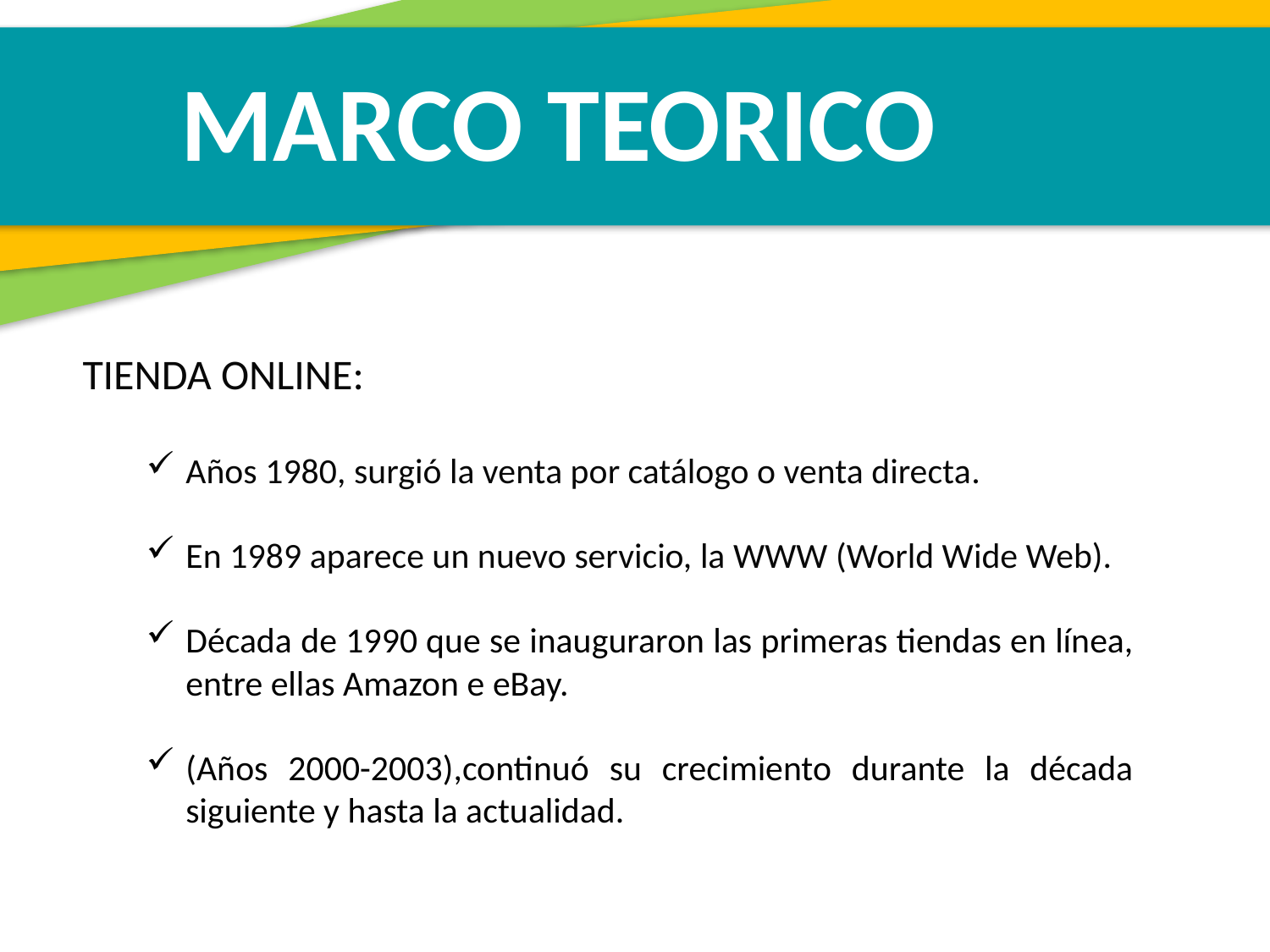

MARCO TEORICO

TIENDA ONLINE:

Años 1980, surgió la venta por catálogo o venta directa.

En 1989 aparece un nuevo servicio, la WWW (World Wide Web).

Década de 1990 que se inauguraron las primeras tiendas en línea, entre ellas Amazon e eBay.

(Años 2000-2003),continuó su crecimiento durante la década siguiente y hasta la actualidad.